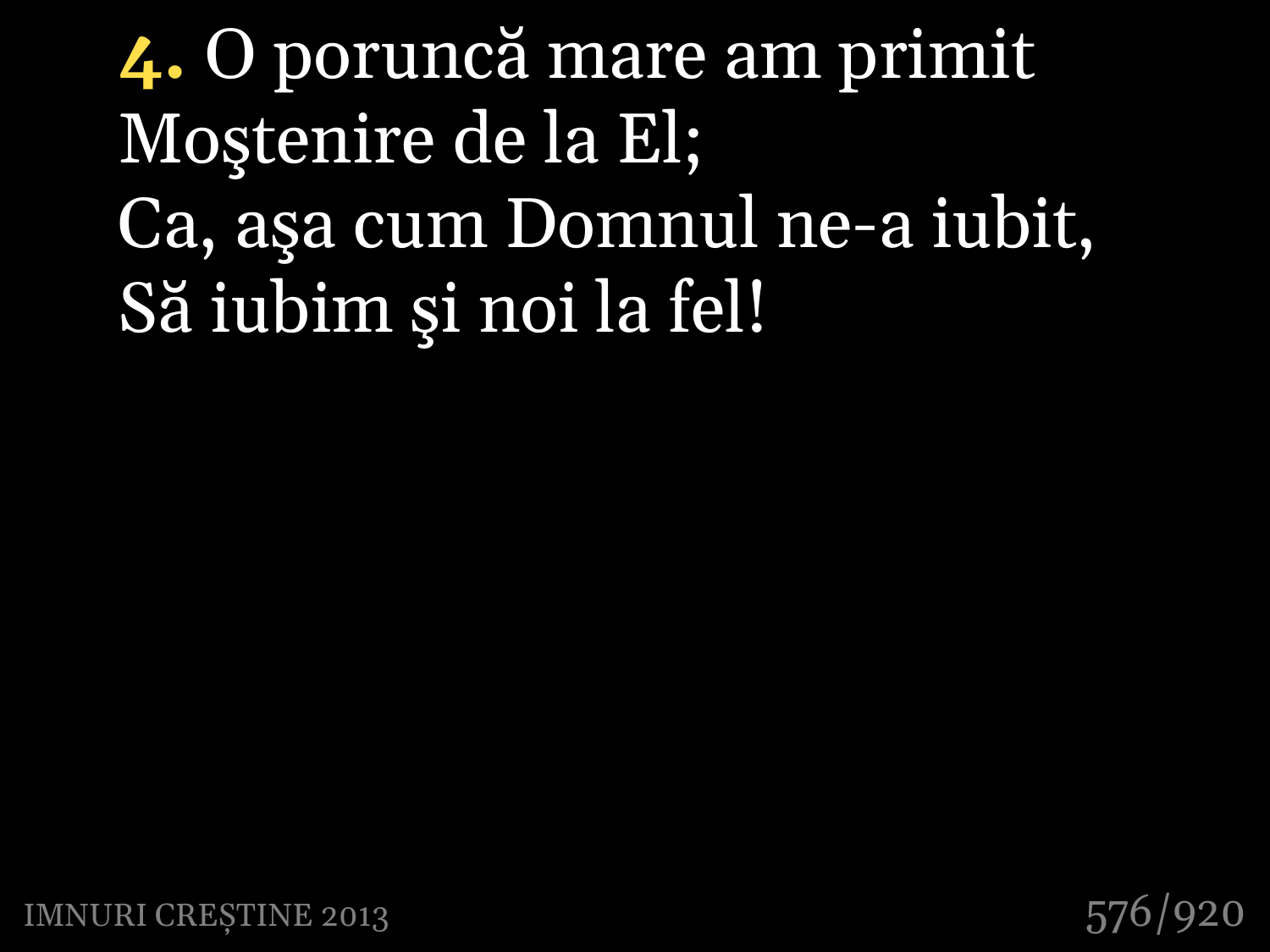

4. O poruncă mare am primit
Moştenire de la El;
Ca, aşa cum Domnul ne-a iubit,
Să iubim şi noi la fel!
576/920
IMNURI CREȘTINE 2013